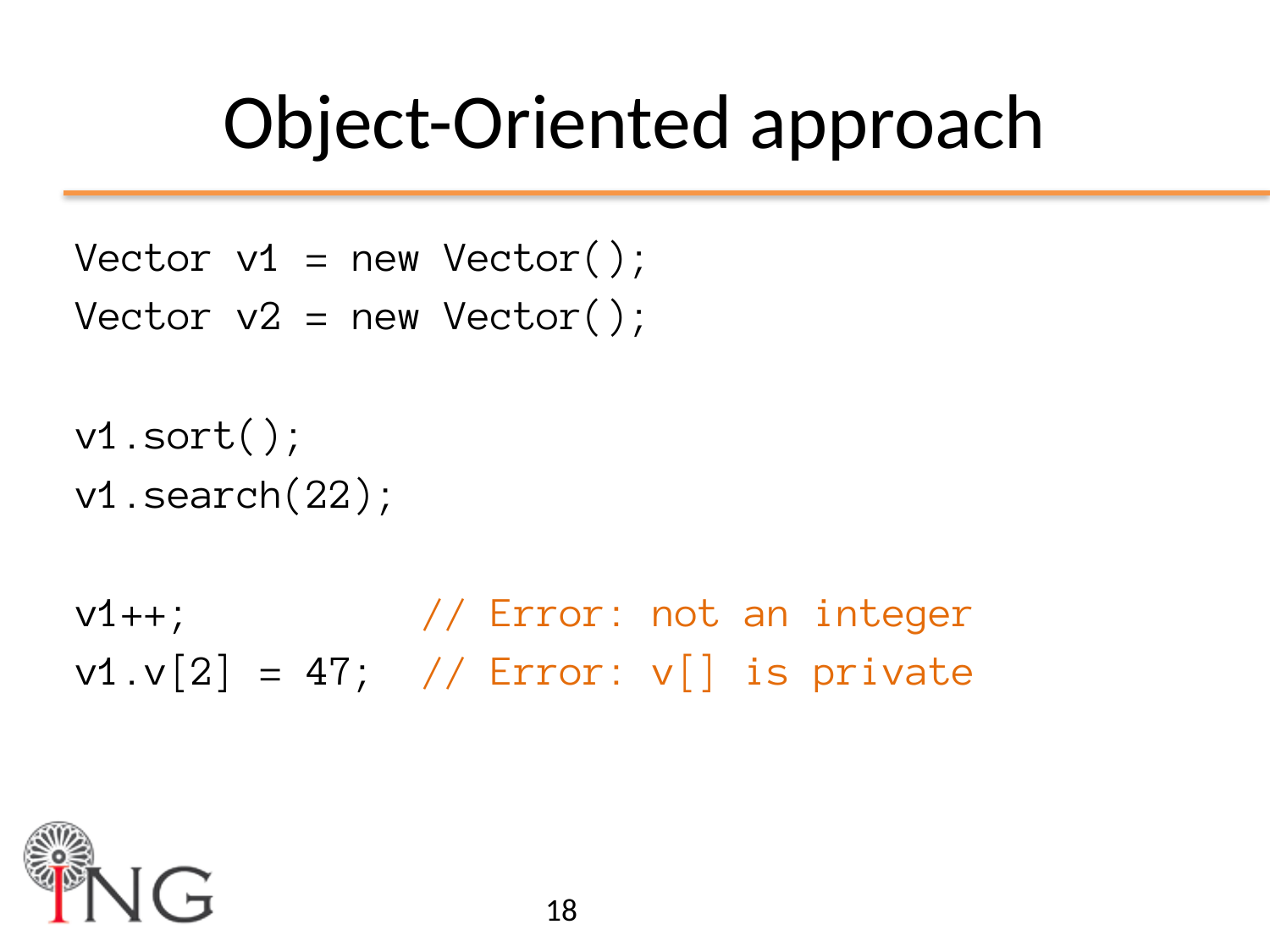

# Object-Oriented approach
Vector v1 = new Vector();
Vector v2 = new Vector();

v1.sort();
v1.search(22);

v1++;          // Error: not an integer
v1.v[2] = 47;  // Error: v[] is private

18